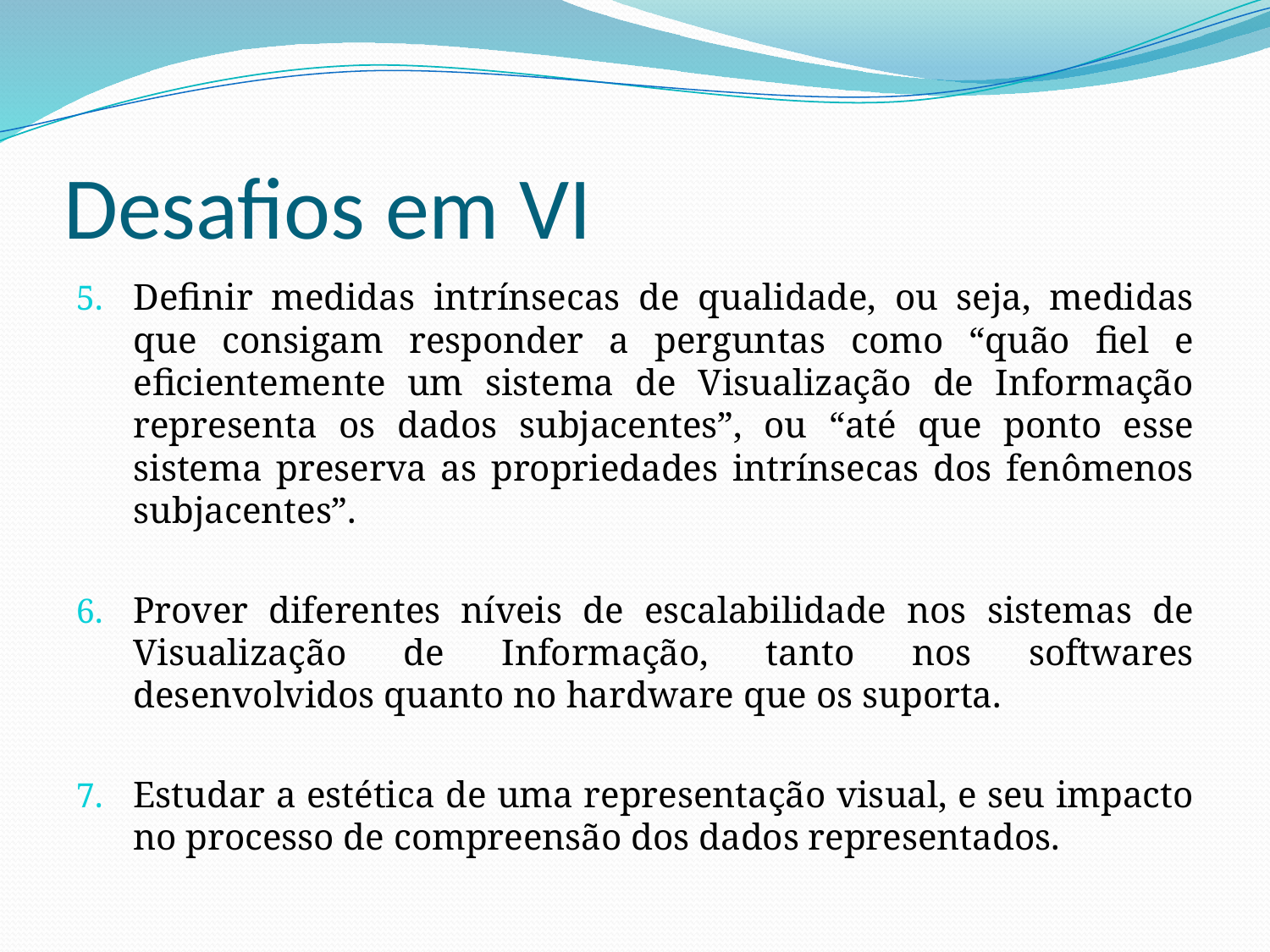

# Desafios em VI
Definir medidas intrínsecas de qualidade, ou seja, medidas que consigam responder a perguntas como “quão fiel e eficientemente um sistema de Visualização de Informação representa os dados subjacentes”, ou “até que ponto esse sistema preserva as propriedades intrínsecas dos fenômenos subjacentes”.

Prover diferentes níveis de escalabilidade nos sistemas de Visualização de Informação, tanto nos softwares desenvolvidos quanto no hardware que os suporta.

Estudar a estética de uma representação visual, e seu impacto no processo de compreensão dos dados representados.